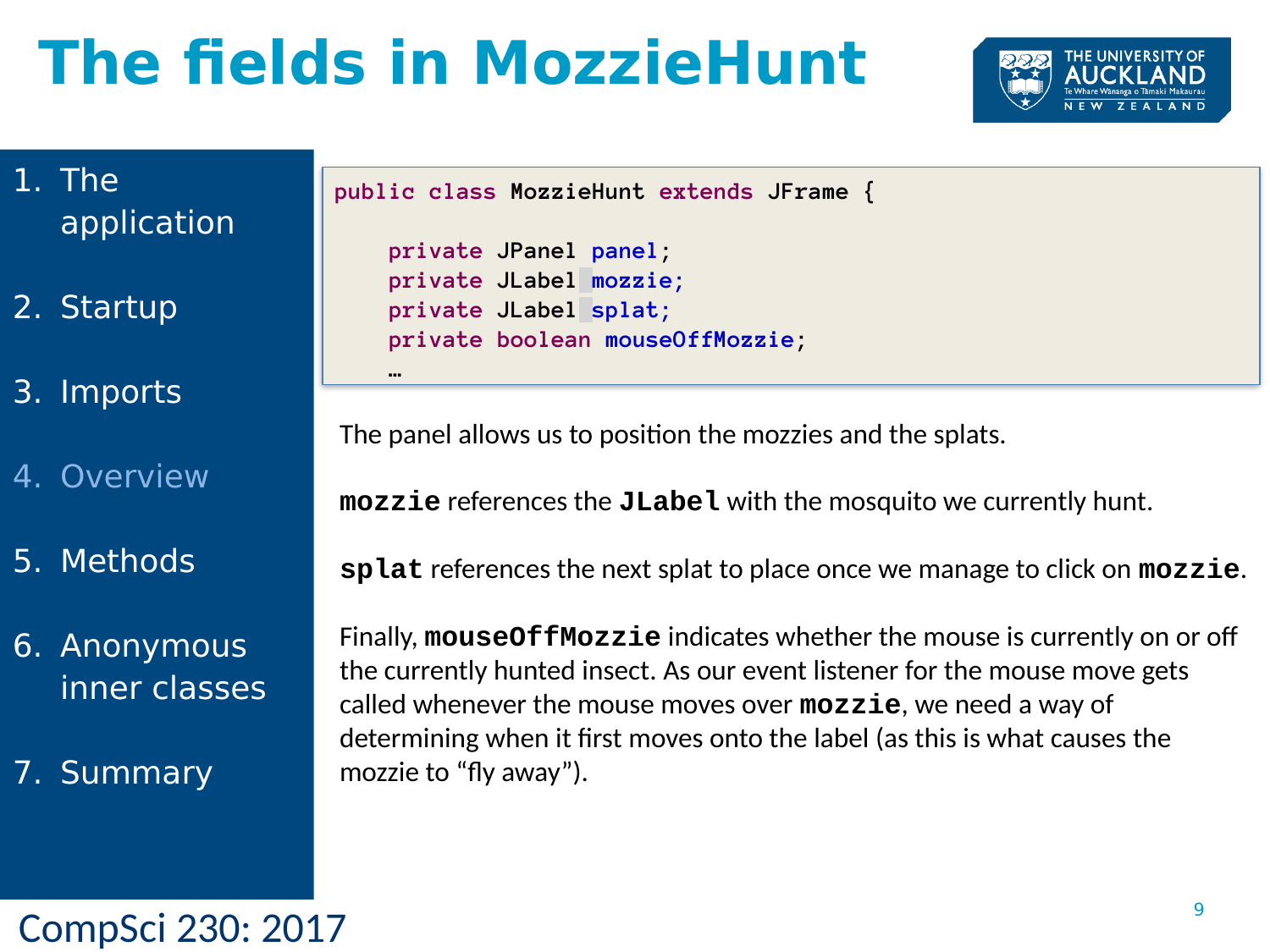

The fields in MozzieHunt
The application
Startup

Imports

Overview

Methods

Anonymous inner classes

Summary

public class MozzieHunt extends JFrame {

    private JPanel panel;
    private JLabel mozzie;
    private JLabel splat;
    private boolean mouseOffMozzie;
    …

The panel allows us to position the mozzies and the splats.

mozzie references the JLabel with the mosquito we currently hunt.

splat references the next splat to place once we manage to click on mozzie.

Finally, mouseOffMozzie indicates whether the mouse is currently on or off the currently hunted insect. As our event listener for the mouse move gets called whenever the mouse moves over mozzie, we need a way of determining when it first moves onto the label (as this is what causes the mozzie to “fly away”).

9